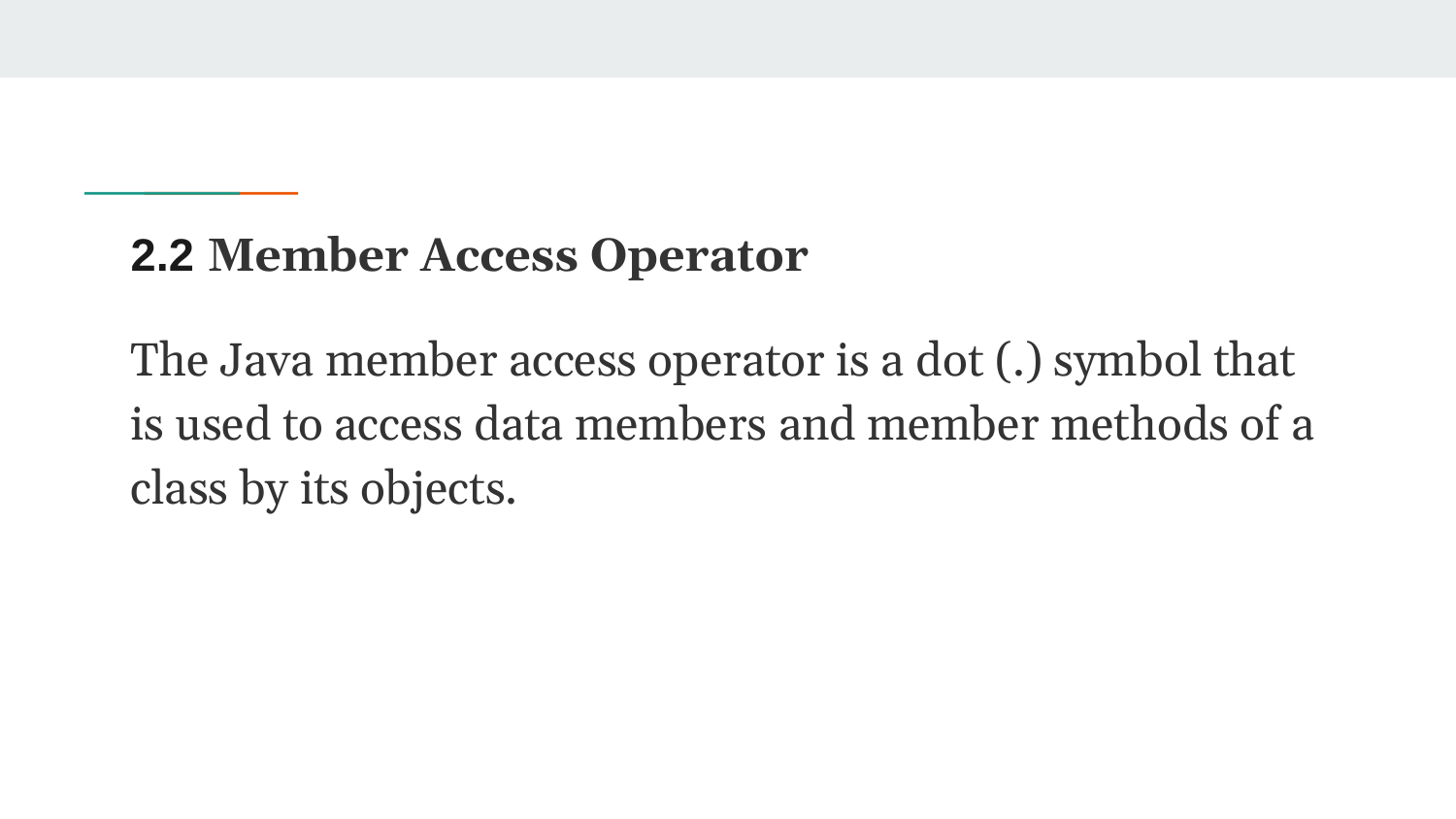

# 2.2 Member Access Operator

The Java member access operator is a dot (.) symbol that is used to access data members and member methods of a class by its objects.